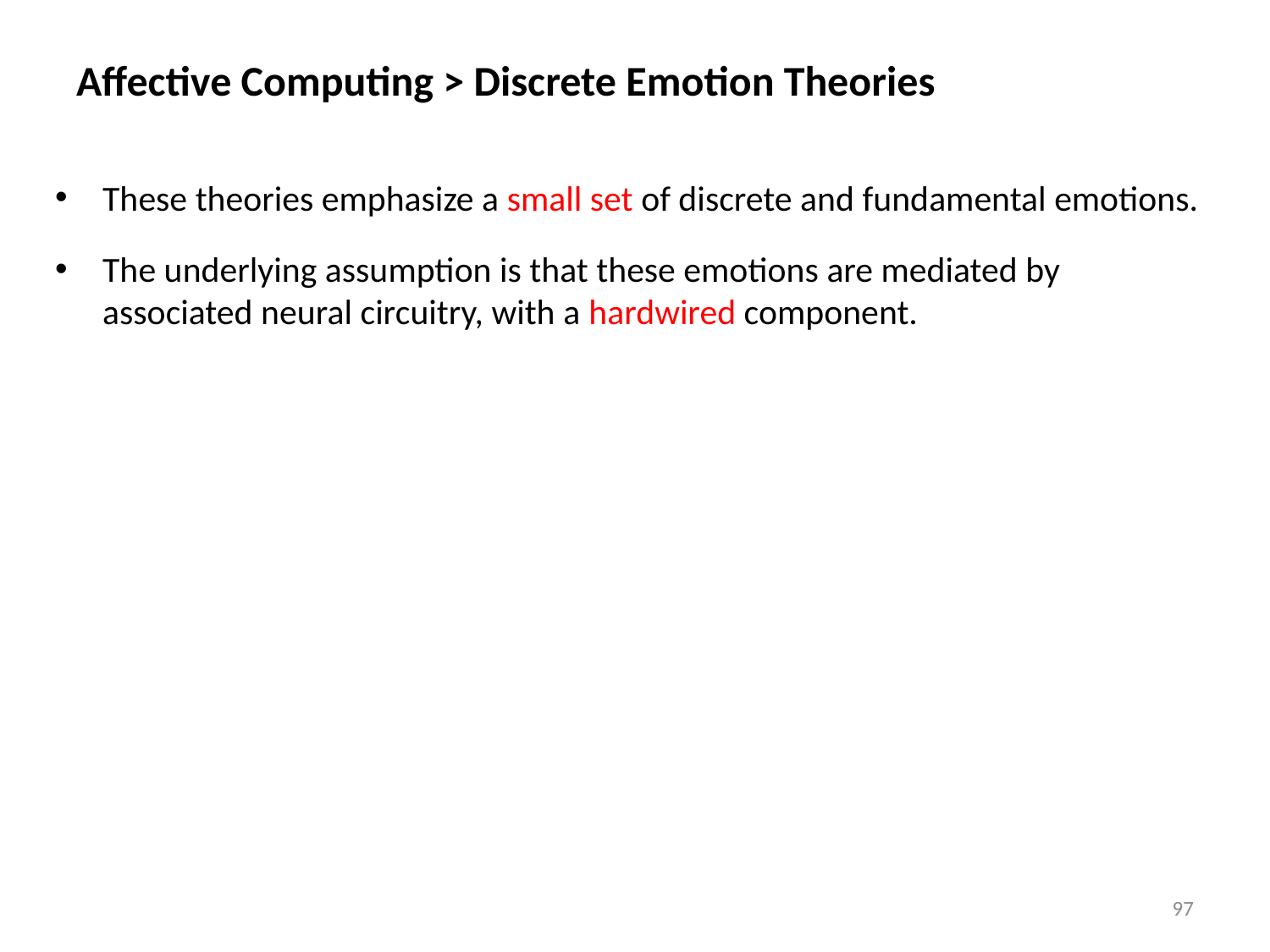

Affective Computing > Discrete Emotion Theories
These theories emphasize a small set of discrete and fundamental emotions.

The underlying assumption is that these emotions are mediated by associated neural circuitry, with a hardwired component.
97